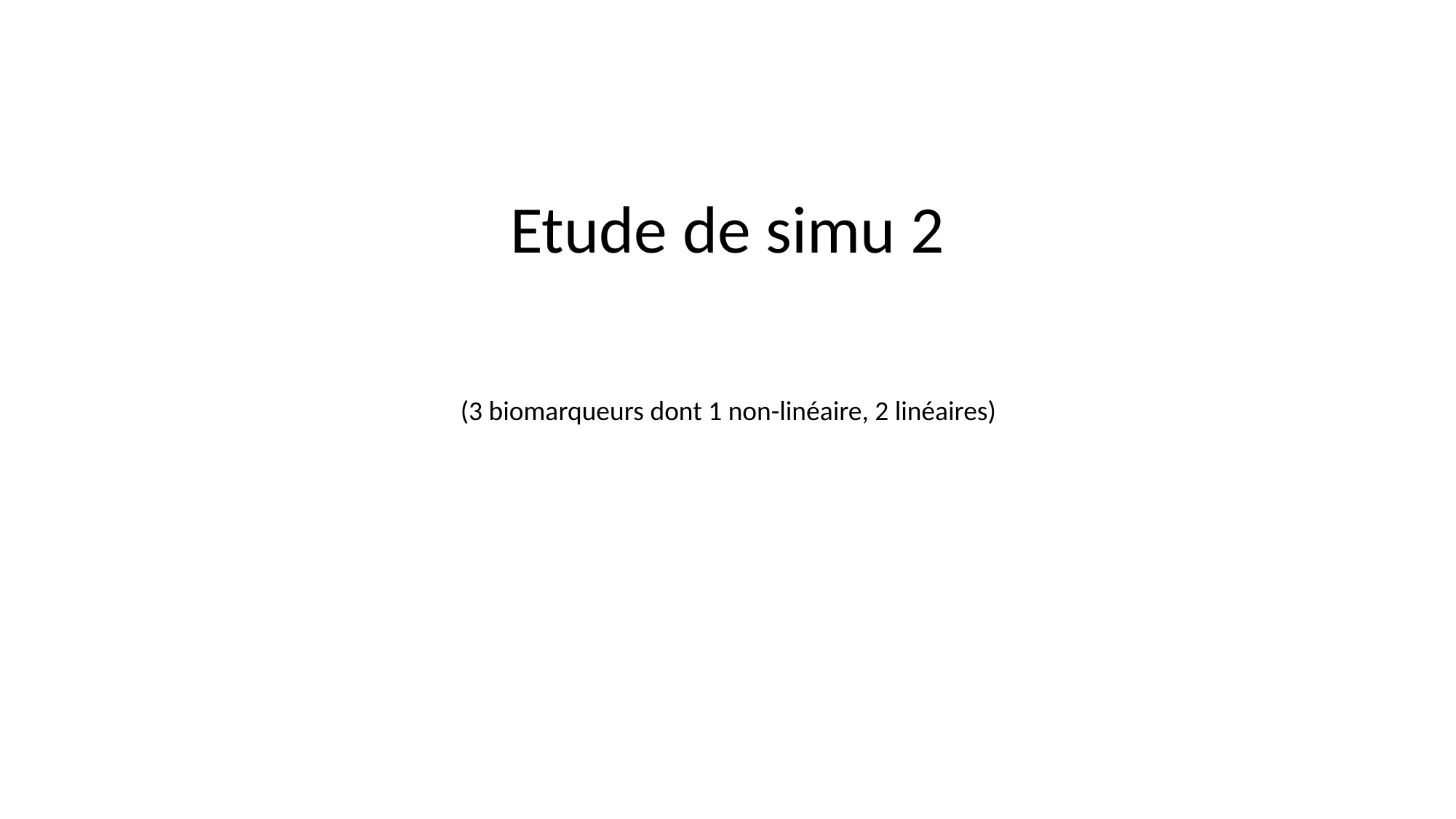

# Etude de simu 2
(3 biomarqueurs dont 1 non-linéaire, 2 linéaires)